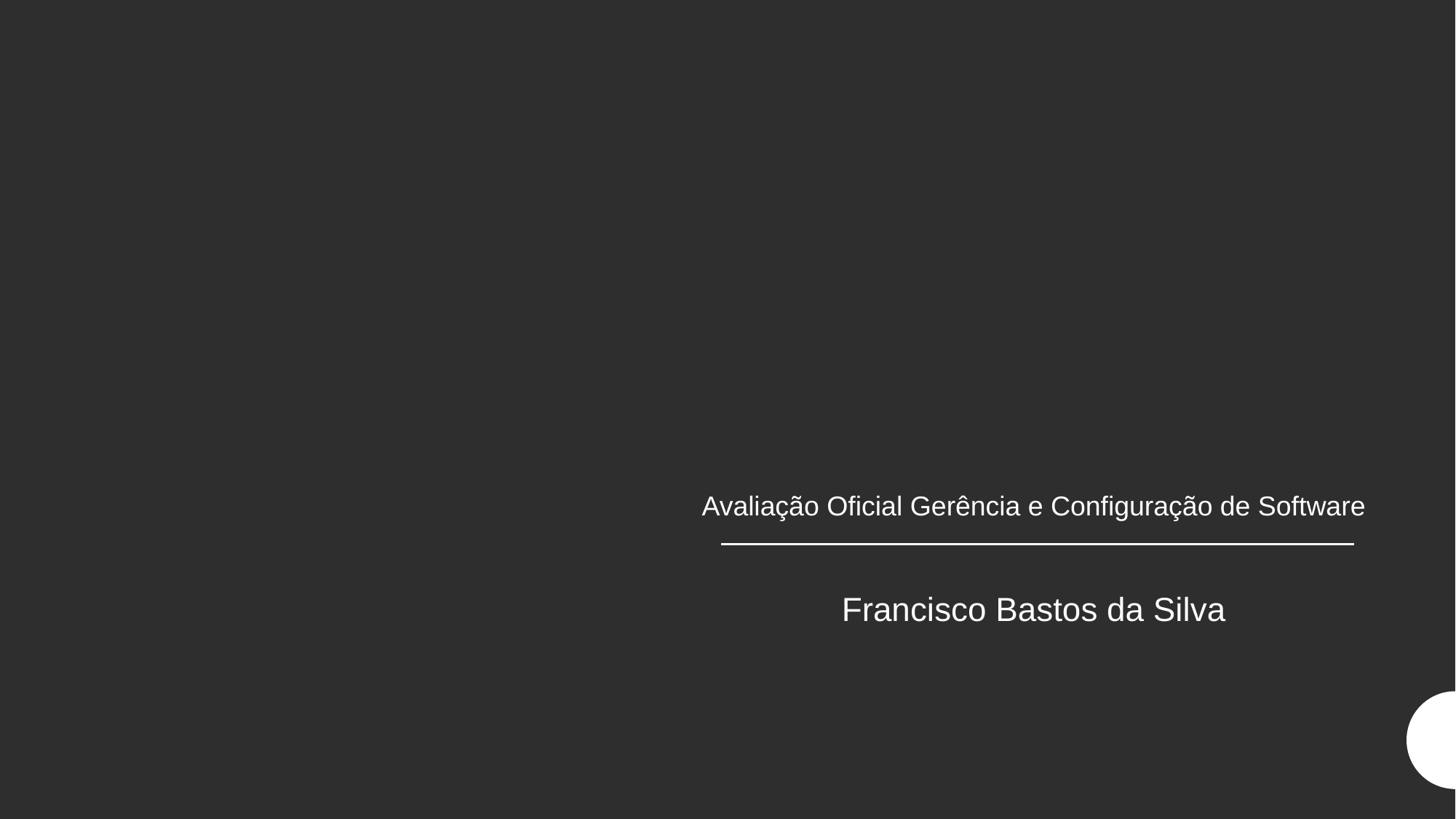

Avaliação Oficial Gerência e Configuração de Software
Francisco Bastos da Silva